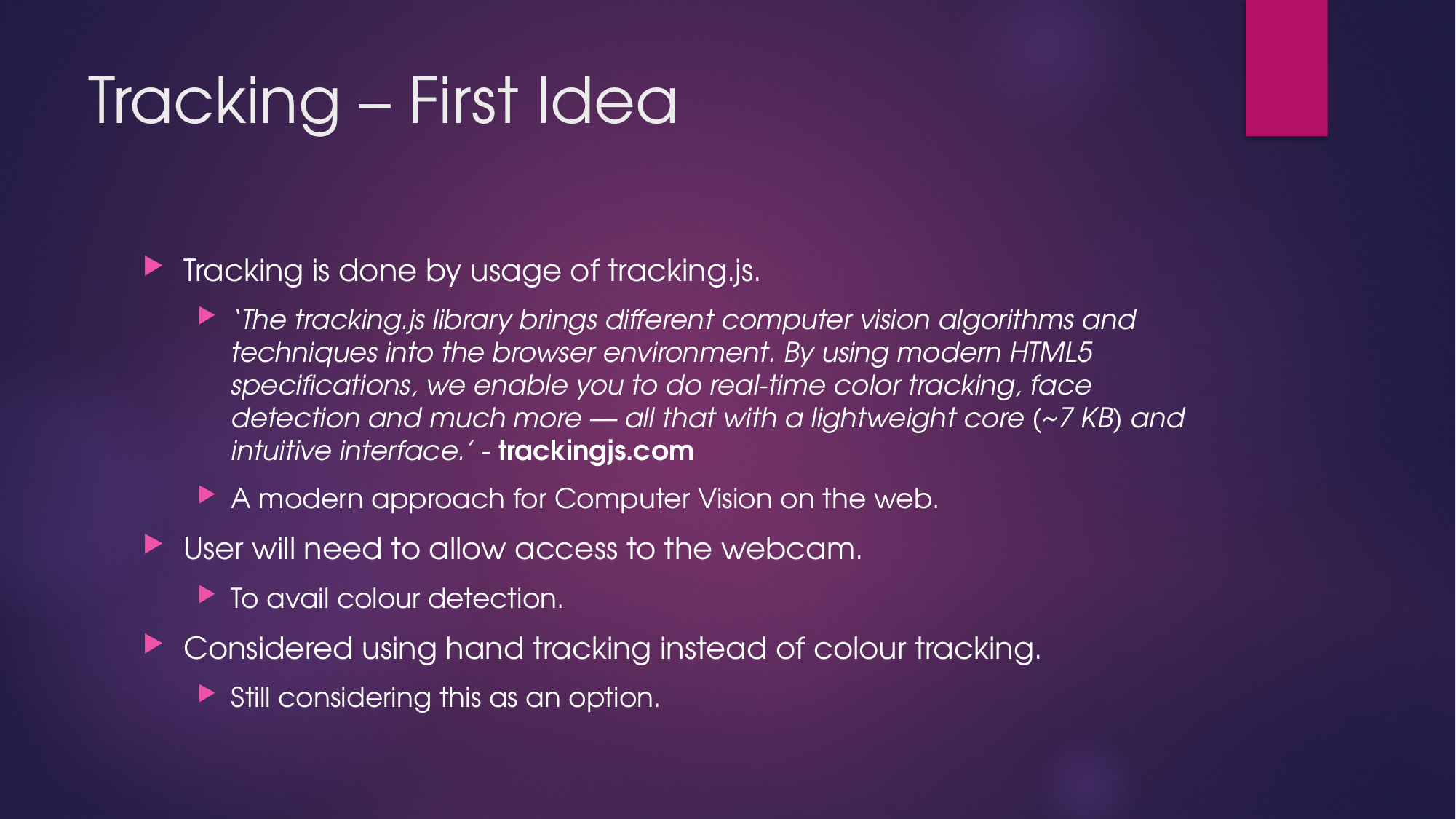

# Tracking – First Idea
Tracking is done by usage of tracking.js.
‘The tracking.js library brings different computer vision algorithms and techniques into the browser environment. By using modern HTML5 specifications, we enable you to do real-time color tracking, face detection and much more — all that with a lightweight core (~7 KB) and intuitive interface.’ - trackingjs.com
A modern approach for Computer Vision on the web.
User will need to allow access to the webcam.
To avail colour detection.
Considered using hand tracking instead of colour tracking.
Still considering this as an option.